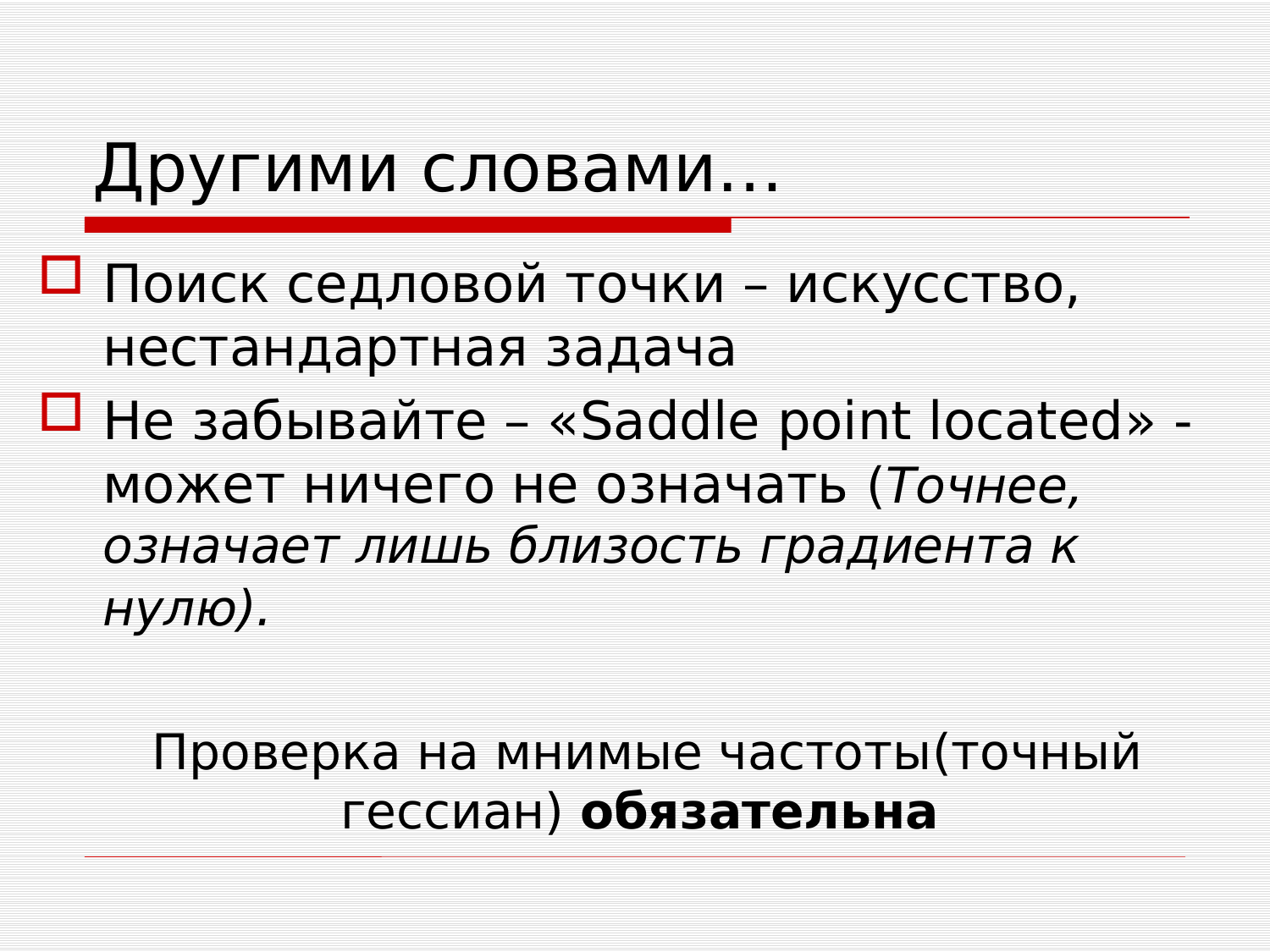

# Другими словами…
Поиск седловой точки – искусство, нестандартная задача
Не забывайте – «Saddle point located» - может ничего не означать (Точнее, означает лишь близость градиента к нулю).

Проверка на мнимые частоты(точный гессиан) обязательна